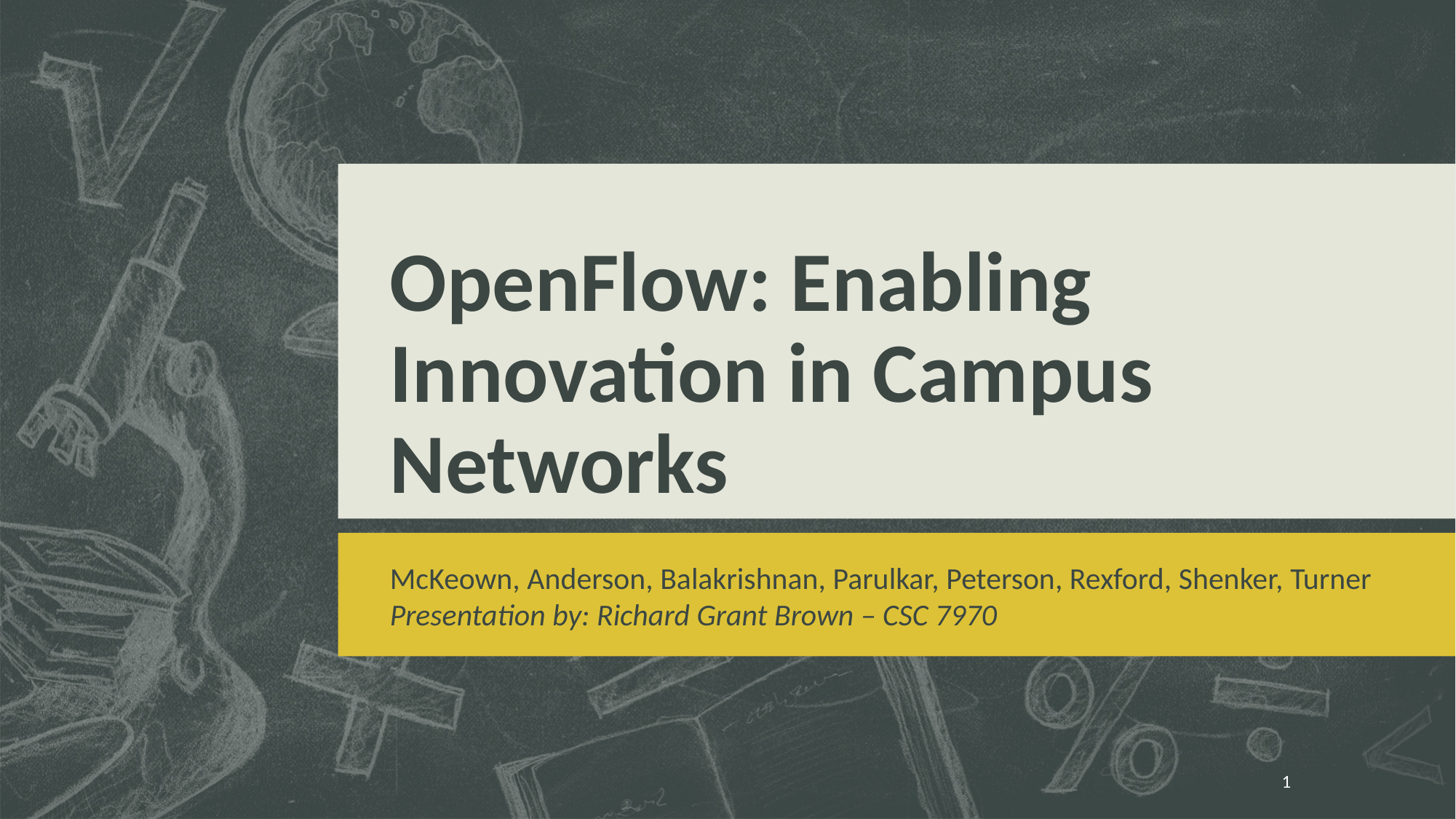

# OpenFlow: Enabling Innovation in Campus Networks

McKeown, Anderson, Balakrishnan, Parulkar, Peterson, Rexford, Shenker, Turner
Presentation by: Richard Grant Brown – CSC 7970
1